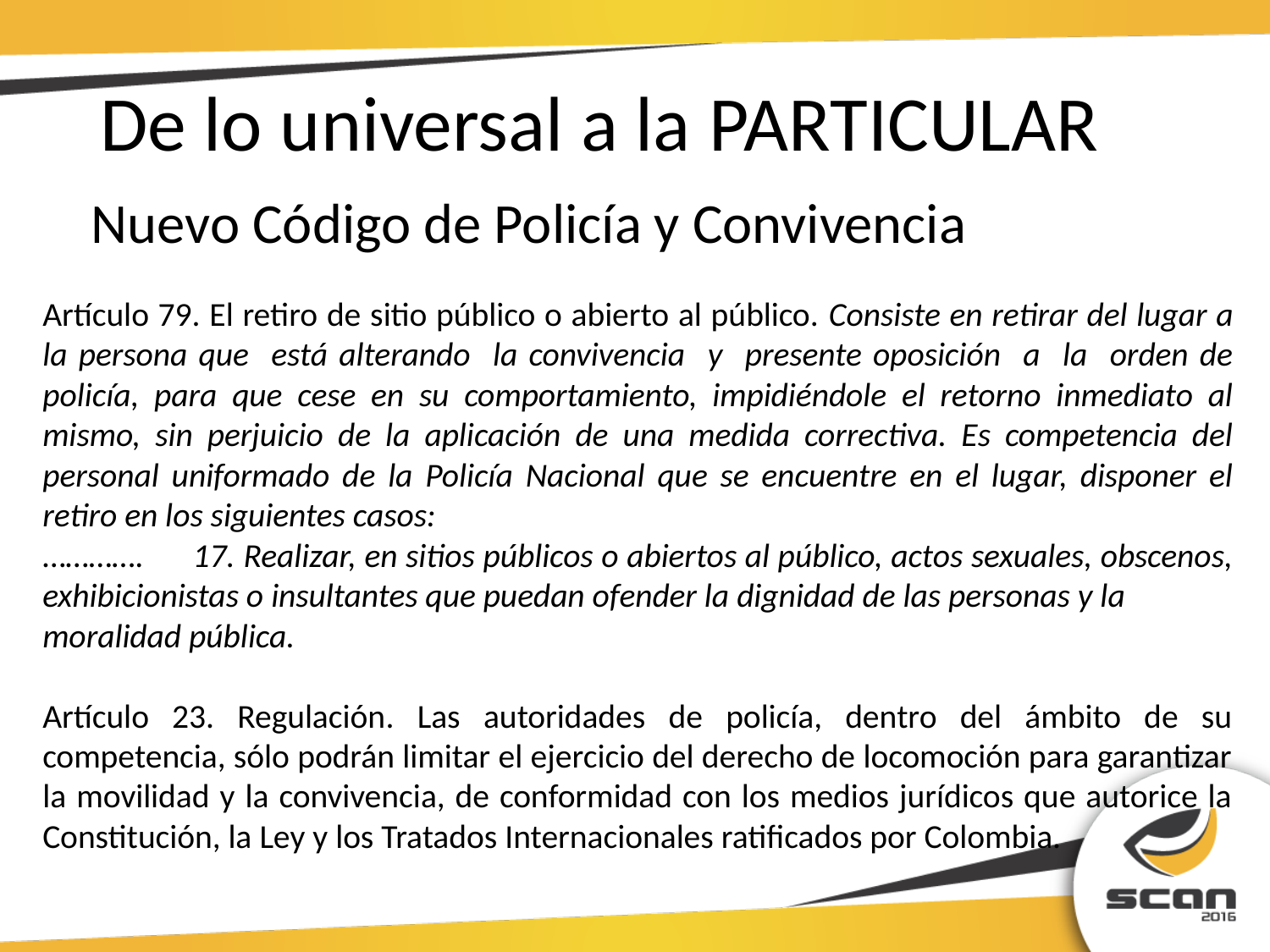

# De lo universal a la PARTICULAR
Nuevo Código de Policía y Convivencia

Artículo 79. El retiro de sitio público o abierto al público. Consiste en retirar del lugar a la persona que  está alterando  la convivencia  y  presente oposición  a  la  orden de policía, para que cese en su comportamiento, impidiéndole el retorno inmediato al mismo, sin perjuicio de la aplicación de una medida correctiva. Es competencia del personal uniformado de la Policía Nacional que se encuentre en el lugar, disponer el retiro en los siguientes casos:
………….      17. Realizar, en sitios públicos o abiertos al público, actos sexuales, obscenos, exhibicionistas o insultantes que puedan ofender la dignidad de las personas y la
moralidad pública.

Artículo 23. Regulación. Las autoridades de policía, dentro del ámbito de su competencia, sólo podrán limitar el ejercicio del derecho de locomoción para garantizar la movilidad y la convivencia, de conformidad con los medios jurídicos que autorice la Constitución, la Ley y los Tratados Internacionales ratificados por Colombia.